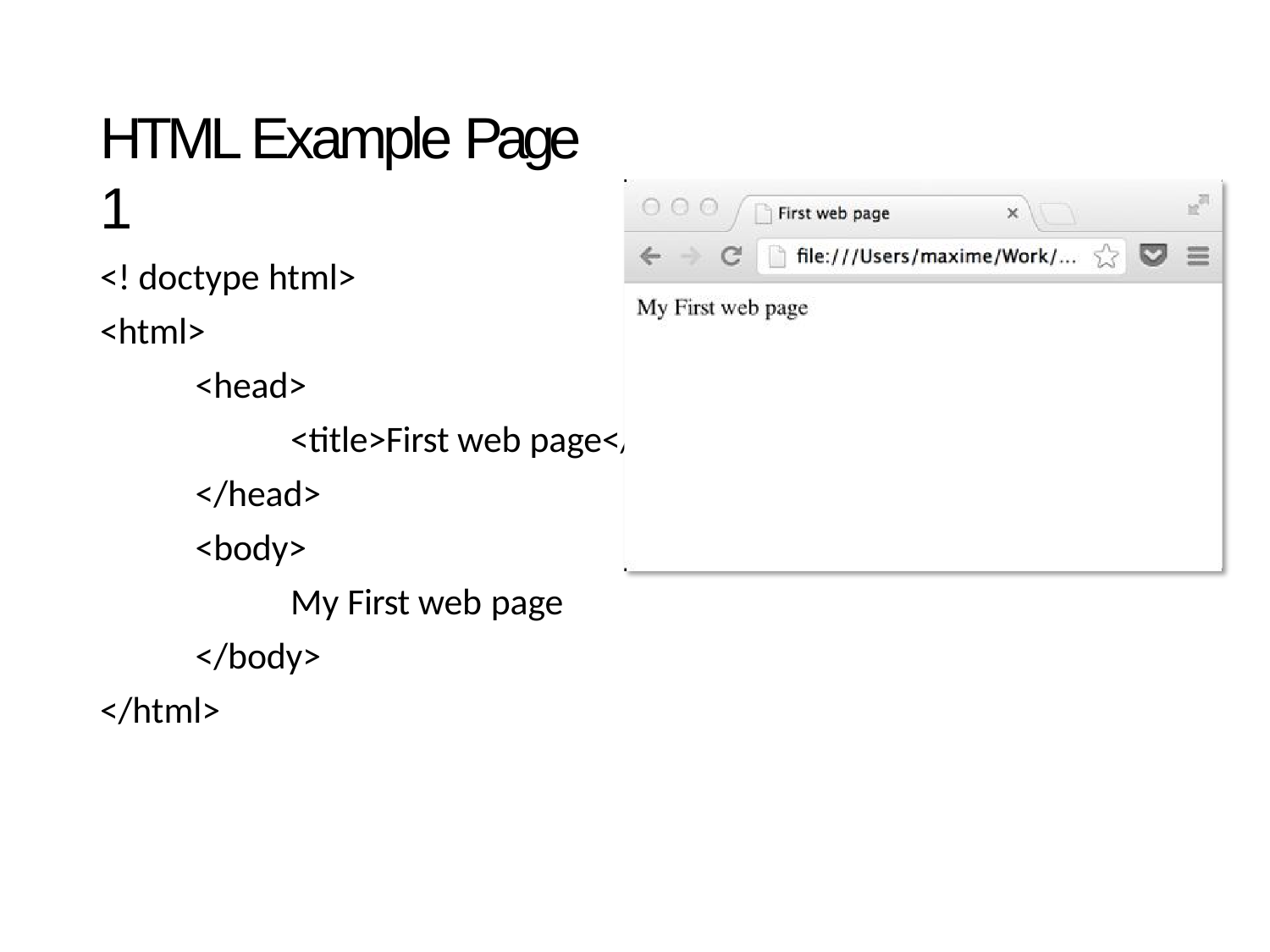

# HTML Example Page 1

<! doctype html>
<html>
<head>
<title>First web page</title>
</head>
<body>
My First web page
</body>
</html>